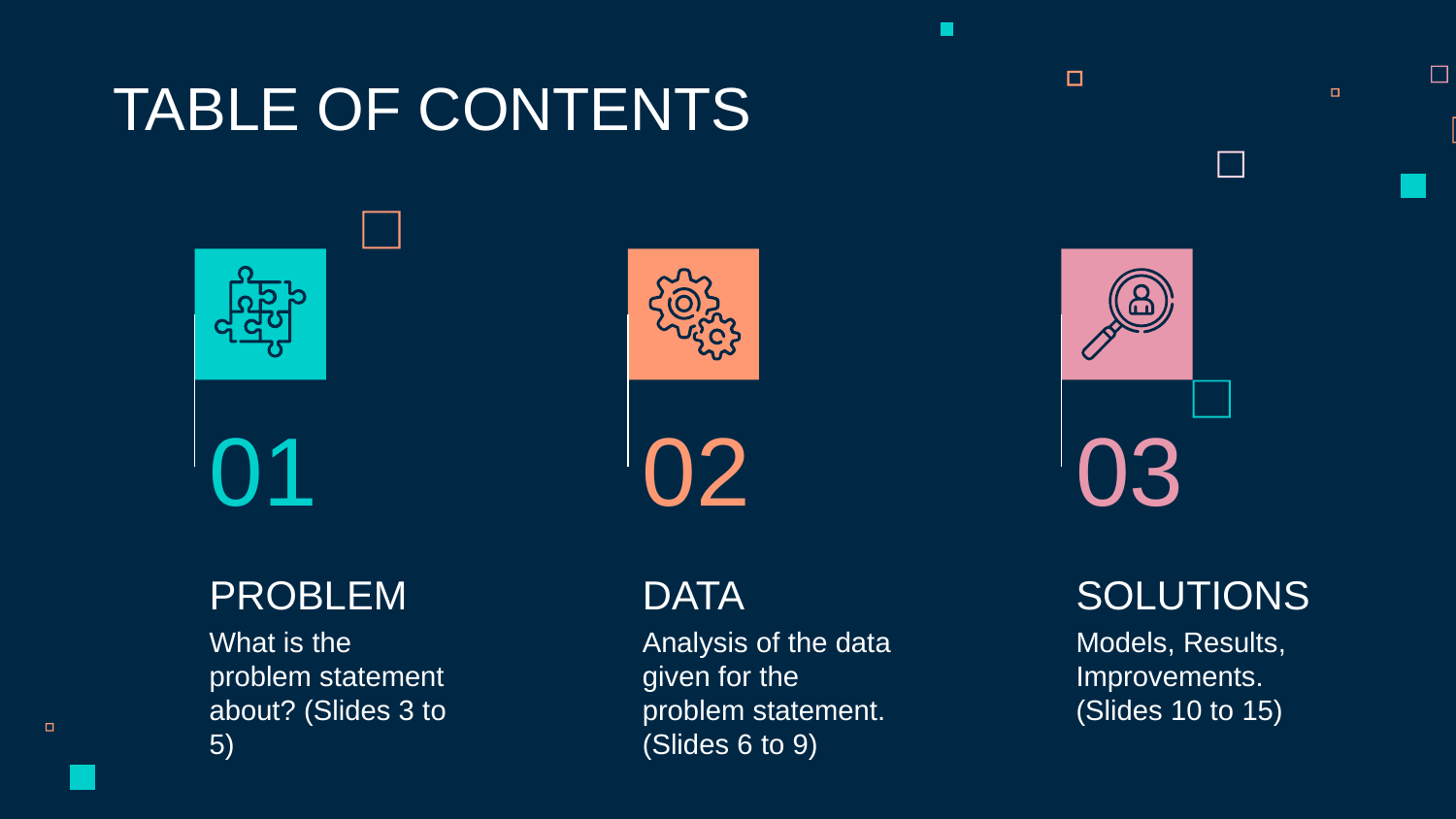

TABLE OF CONTENTS

01
02
03
# PROBLEM
DATA
SOLUTIONS
Models, Results, Improvements. (Slides 10 to 15)
What is the problem statement about? (Slides 3 to 5)
Analysis of the data given for the problem statement. (Slides 6 to 9)